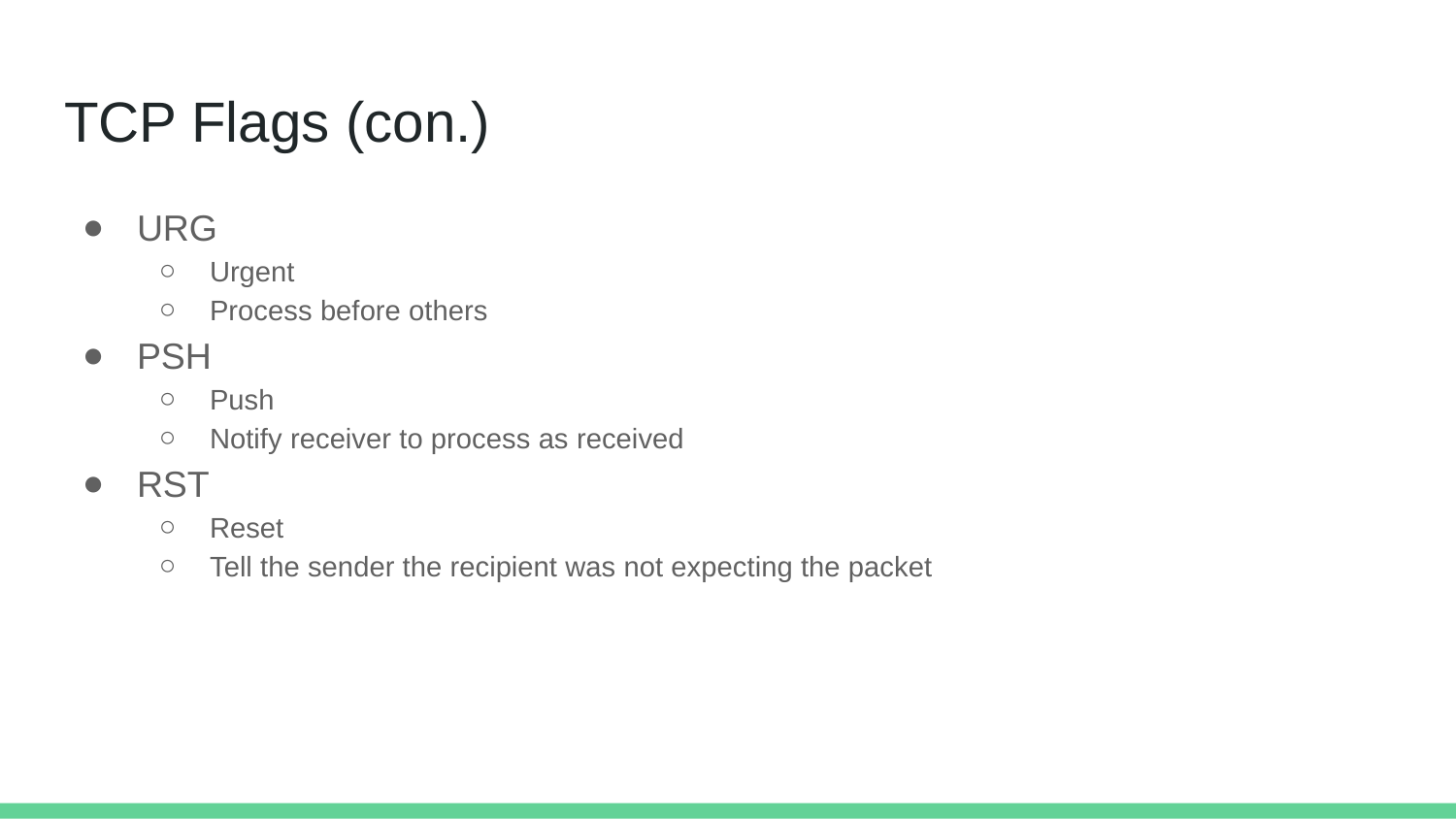

# TCP Flags (con.)

URG
Urgent
Process before others
PSH
Push
Notify receiver to process as received
RST
Reset
Tell the sender the recipient was not expecting the packet